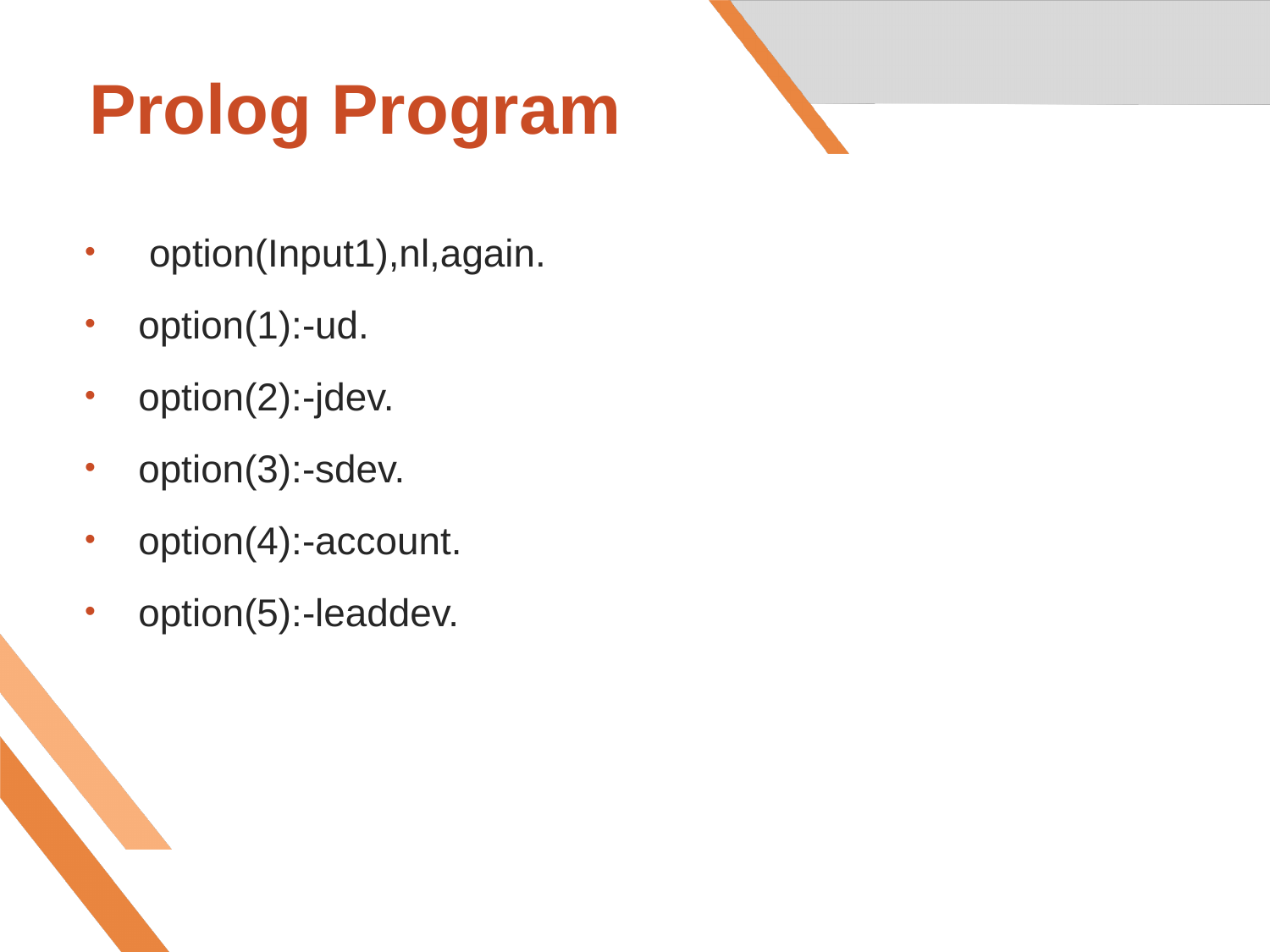

# Prolog Program
 option(Input1),nl,again.
option(1):-ud.
option(2):-jdev.
option(3):-sdev.
option(4):-account.
option(5):-leaddev.